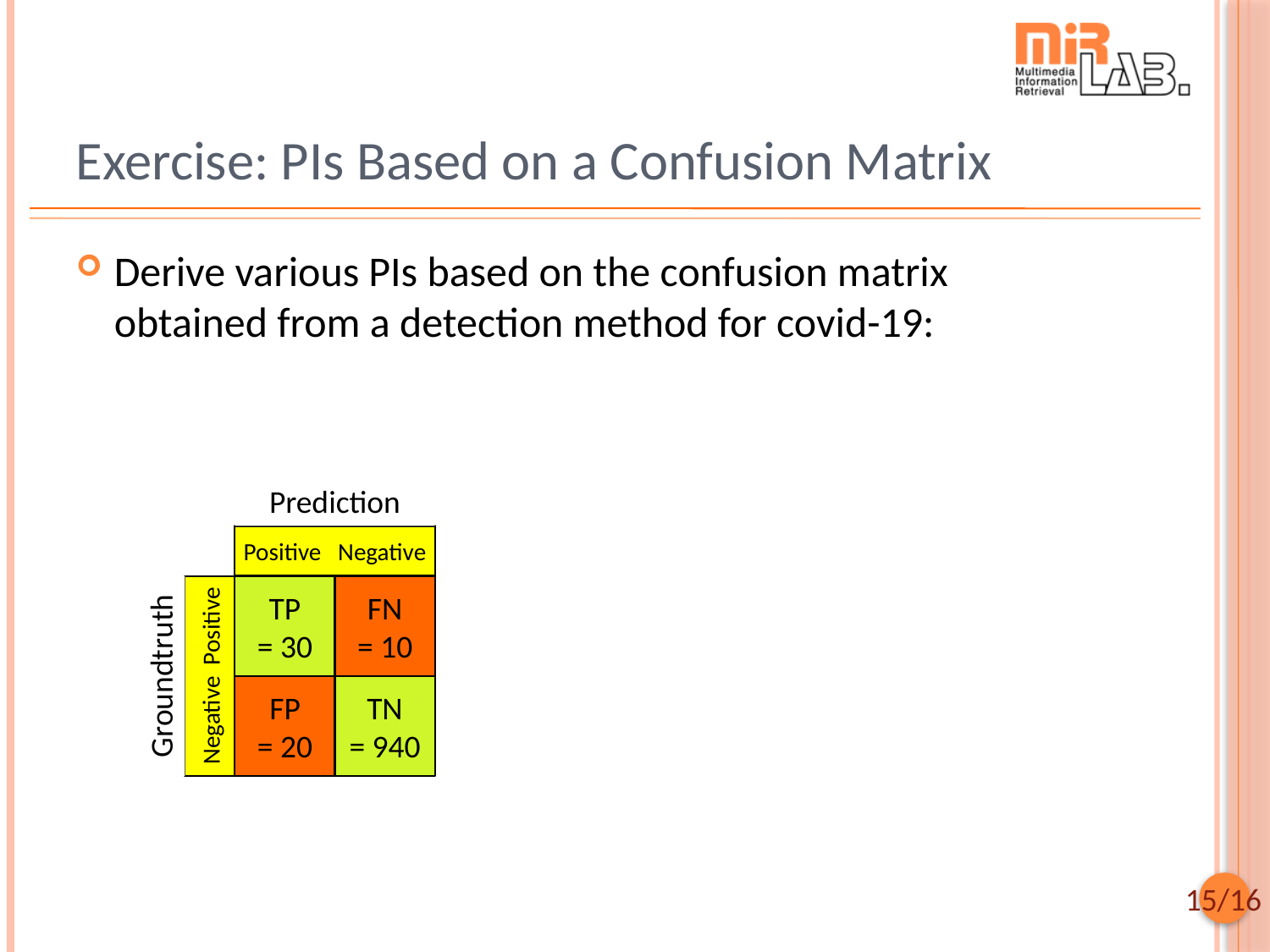

# Exercise: PIs Based on a Confusion Matrix
Derive various PIs based on the confusion matrix obtained from a detection method for covid-19:

Prediction
Positive   Negative
TP
= 30
FN
= 10
Negative  Positive
Groundtruth
FP
= 20
TN
= 940